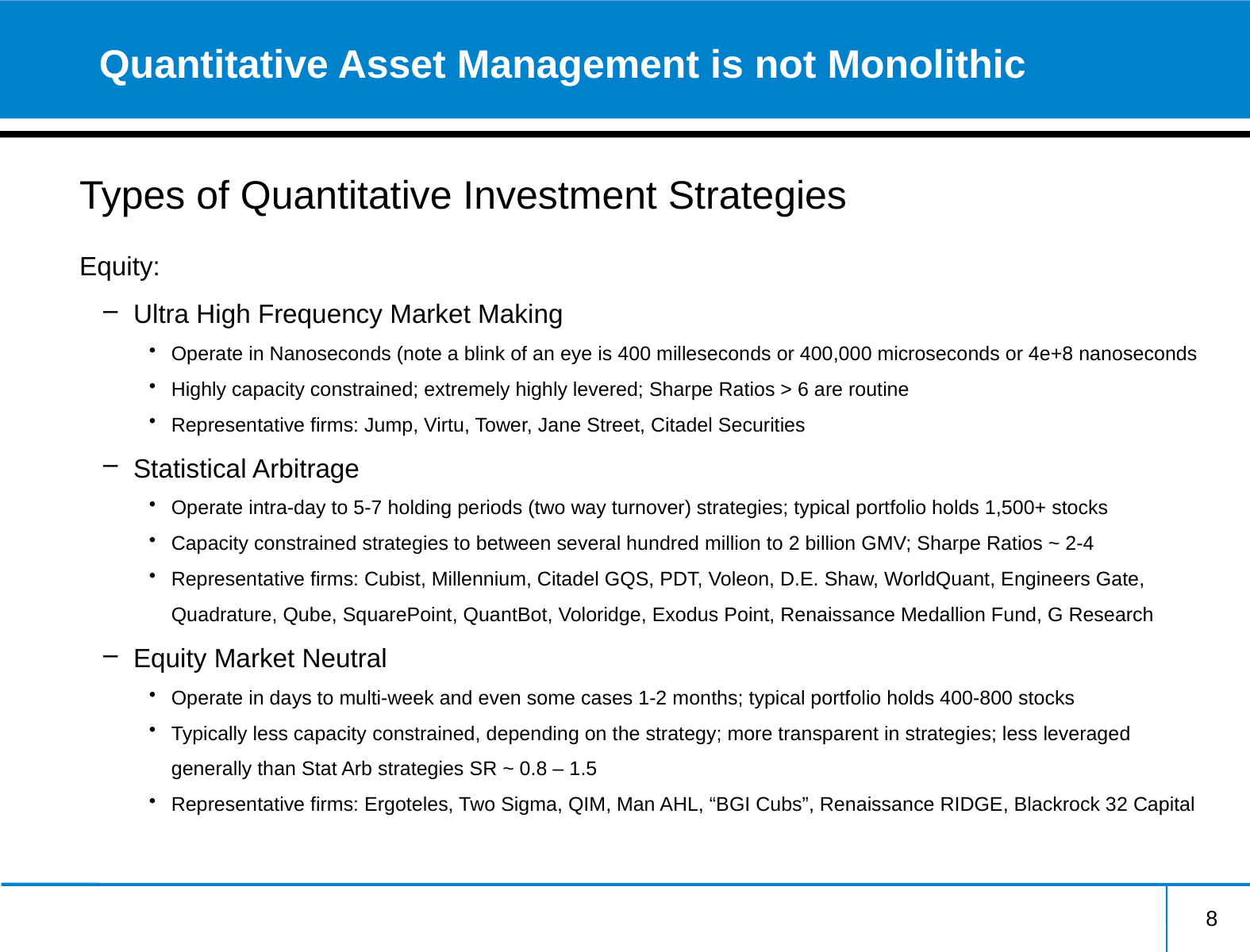

# Quantitative Asset Management is not Monolithic
Types of Quantitative Investment Strategies
Equity:
Ultra High Frequency Market Making
Operate in Nanoseconds (note a blink of an eye is 400 milleseconds or 400,000 microseconds or 4e+8 nanoseconds
Highly capacity constrained; extremely highly levered; Sharpe Ratios > 6 are routine
Representative firms: Jump, Virtu, Tower, Jane Street, Citadel Securities
Statistical Arbitrage
Operate intra-day to 5-7 holding periods (two way turnover) strategies; typical portfolio holds 1,500+ stocks
Capacity constrained strategies to between several hundred million to 2 billion GMV; Sharpe Ratios ~ 2-4
Representative firms: Cubist, Millennium, Citadel GQS, PDT, Voleon, D.E. Shaw, WorldQuant, Engineers Gate, Quadrature, Qube, SquarePoint, QuantBot, Voloridge, Exodus Point, Renaissance Medallion Fund, G Research
Equity Market Neutral
Operate in days to multi-week and even some cases 1-2 months; typical portfolio holds 400-800 stocks
Typically less capacity constrained, depending on the strategy; more transparent in strategies; less leveraged generally than Stat Arb strategies SR ~ 0.8 – 1.5
Representative firms: Ergoteles, Two Sigma, QIM, Man AHL, “BGI Cubs”, Renaissance RIDGE, Blackrock 32 Capital

8